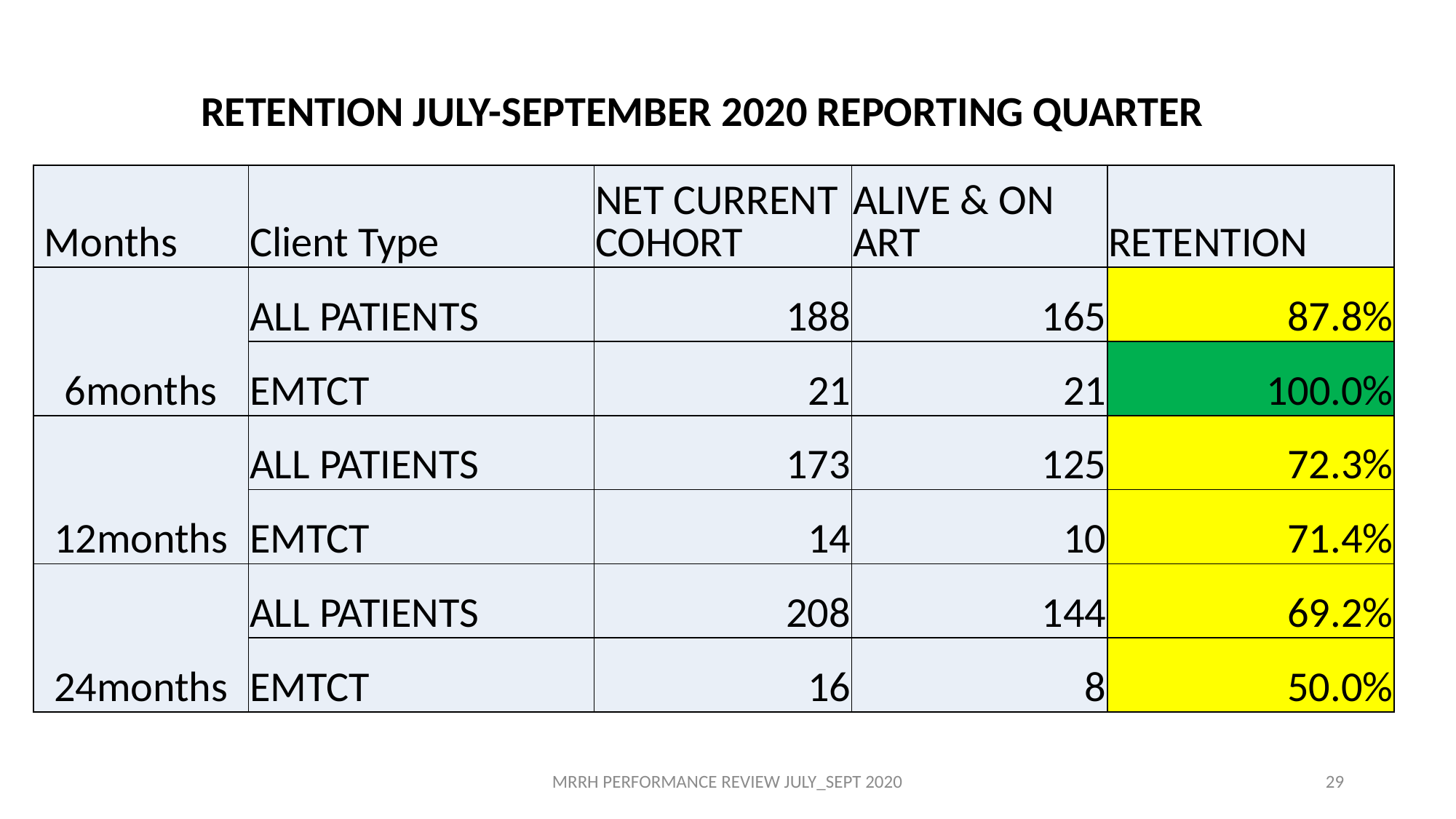

RETENTION JULY-SEPTEMBER 2020 REPORTING QUARTER
| Months | Client Type | NET CURRENT COHORT | ALIVE & ON ART | RETENTION |
| --- | --- | --- | --- | --- |
| 6months | ALL PATIENTS | 188 | 165 | 87.8% |
|  | EMTCT | 21 | 21 | 100.0% |
| 12months | ALL PATIENTS | 173 | 125 | 72.3% |
|  | EMTCT | 14 | 10 | 71.4% |
| 24months | ALL PATIENTS | 208 | 144 | 69.2% |
|  | EMTCT | 16 | 8 | 50.0% |
MRRH PERFORMANCE REVIEW JULY_SEPT 2020
29